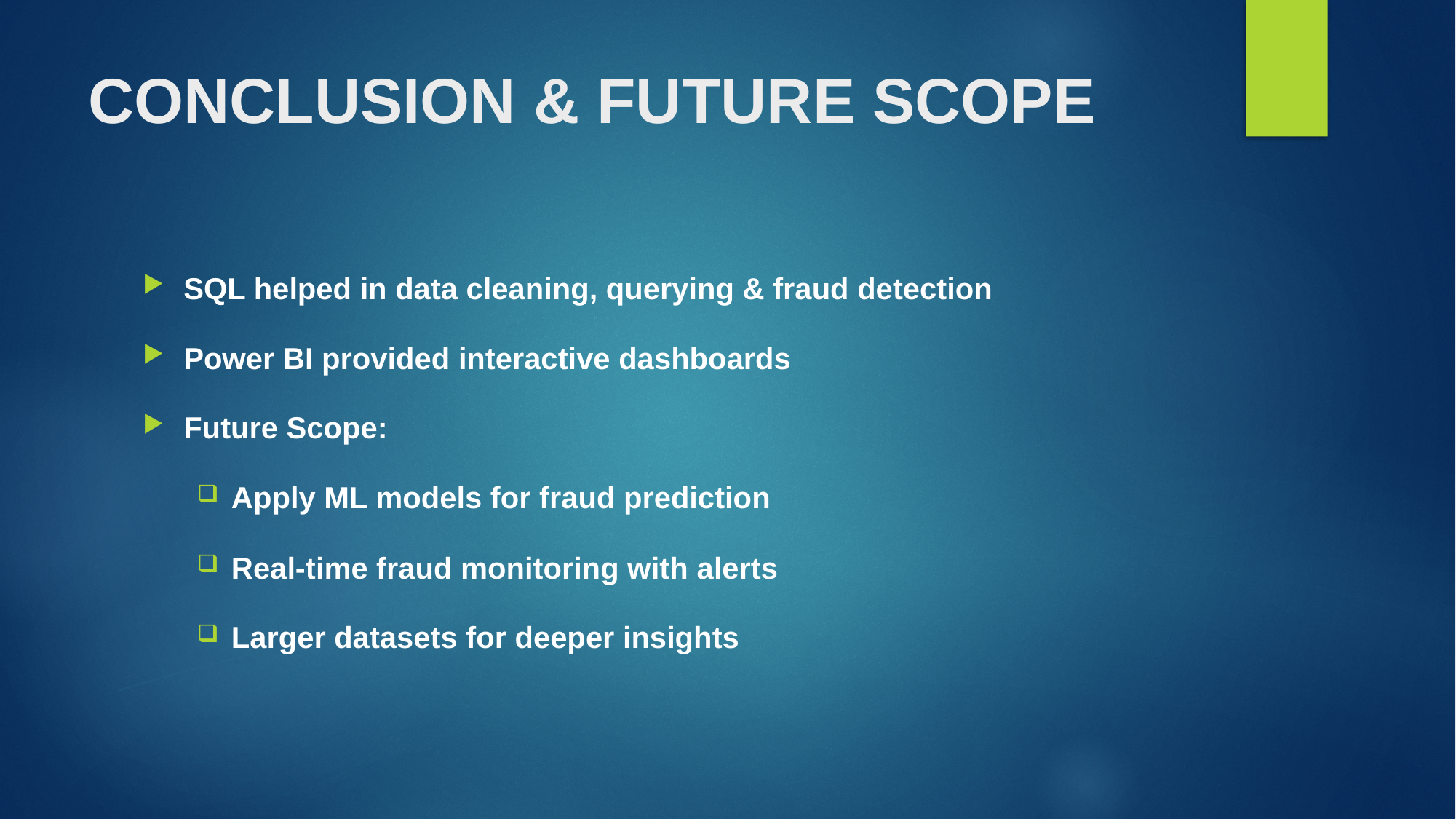

# CONCLUSION & FUTURE SCOPE
SQL helped in data cleaning, querying & fraud detection
Power BI provided interactive dashboards
Future Scope:
Apply ML models for fraud prediction
Real-time fraud monitoring with alerts
Larger datasets for deeper insights